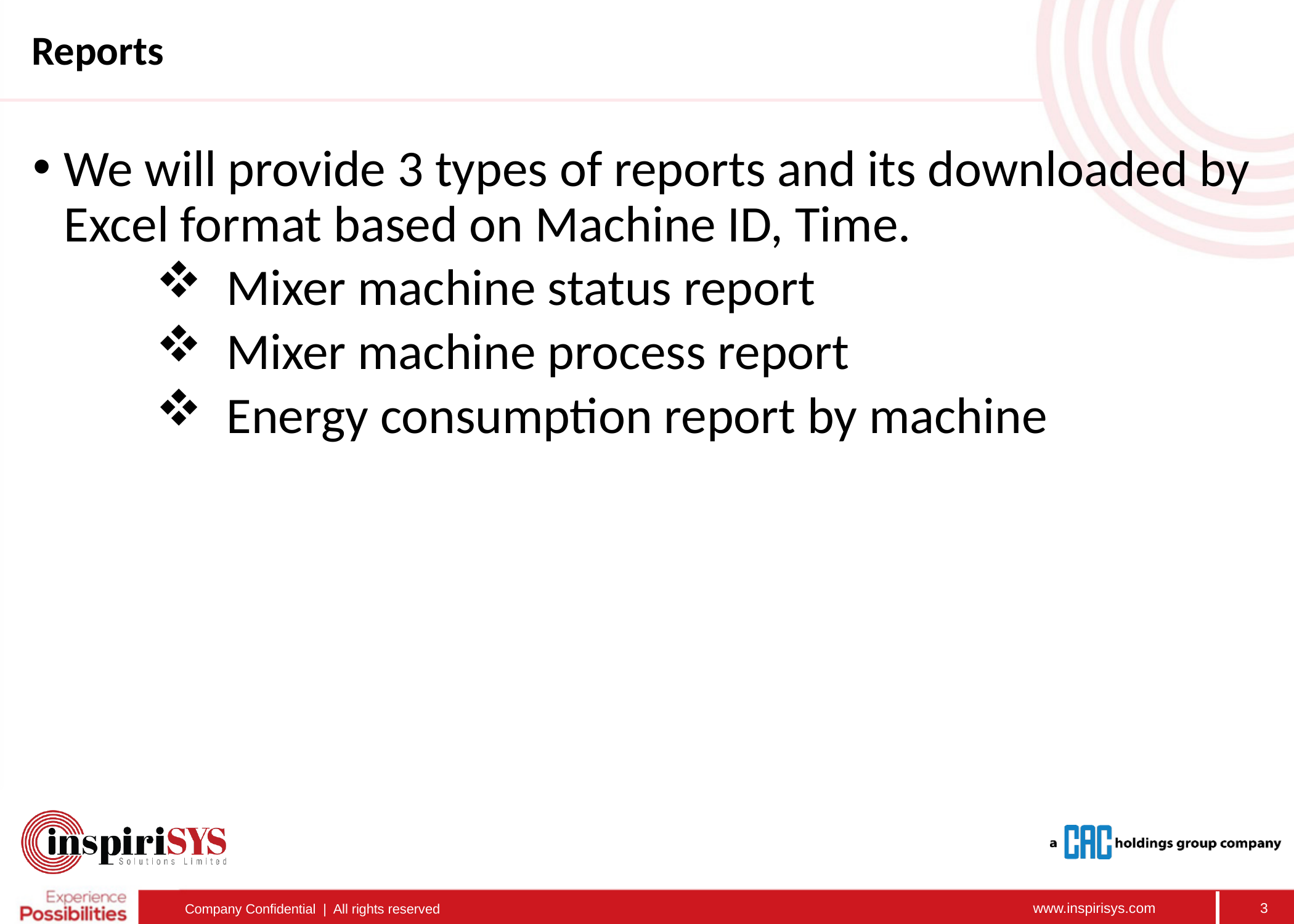

# Reports
We will provide 3 types of reports and its downloaded by Excel format based on Machine ID, Time.
  Mixer machine status report
  Mixer machine process report
  Energy consumption report by machine

3